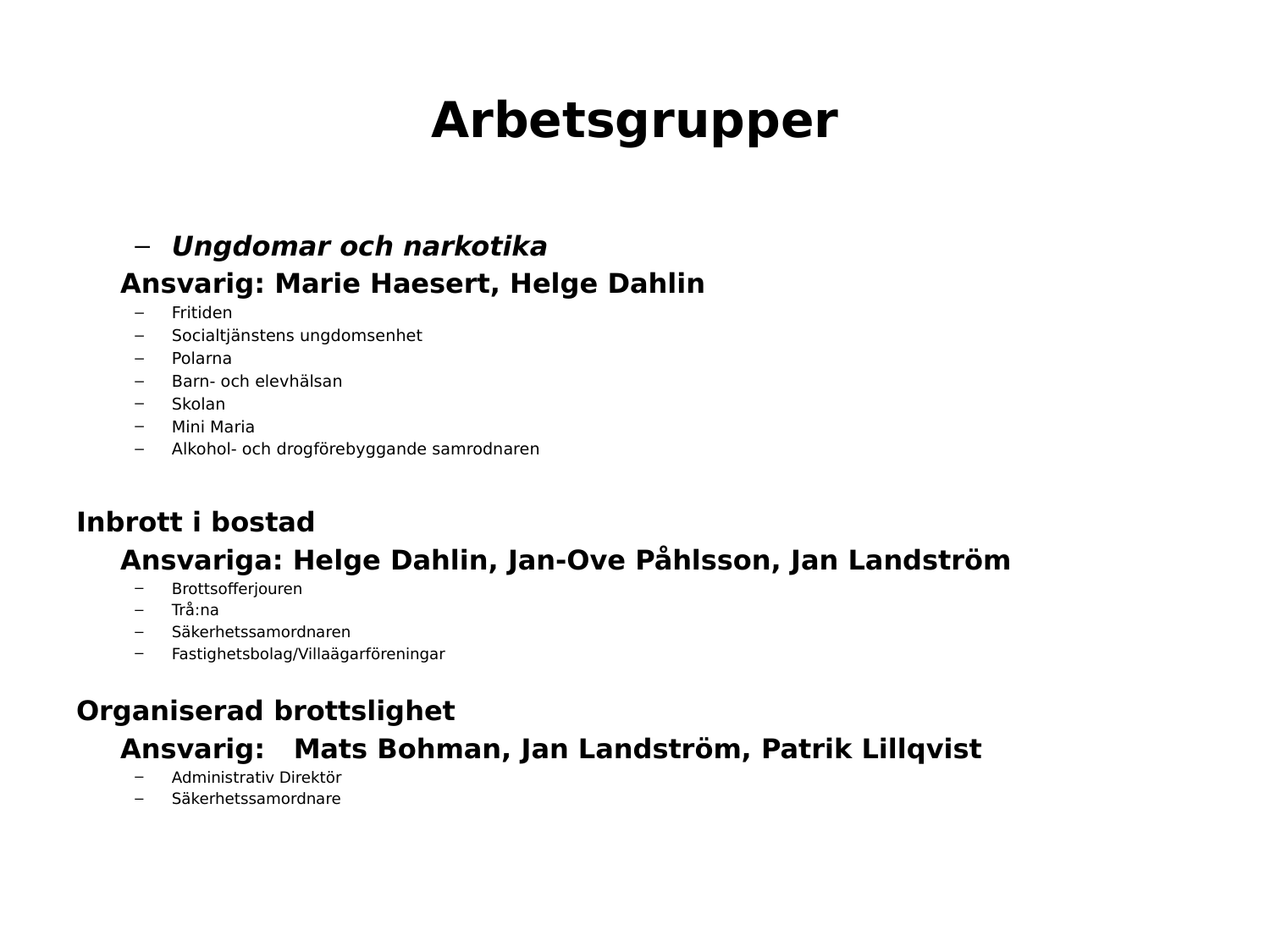

# Arbetsgrupper
Ungdomar och narkotika
	Ansvarig: Marie Haesert, Helge Dahlin
Fritiden
Socialtjänstens ungdomsenhet
Polarna
Barn- och elevhälsan
Skolan
Mini Maria
Alkohol- och drogförebyggande samrodnaren

Inbrott i bostad
	Ansvariga: Helge Dahlin, Jan-Ove Påhlsson, Jan Landström
Brottsofferjouren
Trå:na
Säkerhetssamordnaren
Fastighetsbolag/Villaägarföreningar

Organiserad brottslighet
	Ansvarig:   Mats Bohman, Jan Landström, Patrik Lillqvist
Administrativ Direktör
Säkerhetssamordnare